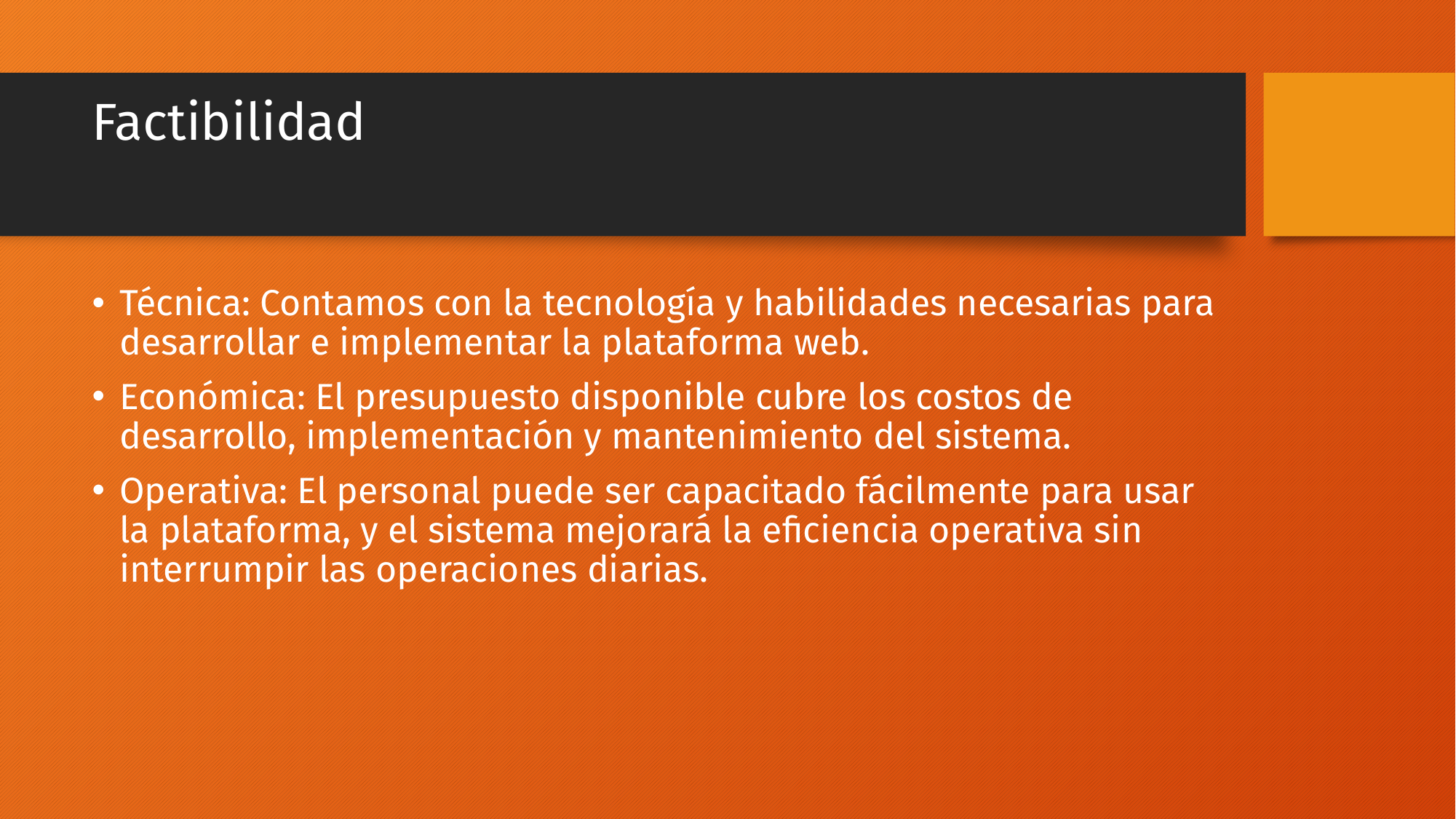

# Factibilidad
Técnica: Contamos con la tecnología y habilidades necesarias para desarrollar e implementar la plataforma web.
Económica: El presupuesto disponible cubre los costos de desarrollo, implementación y mantenimiento del sistema.
Operativa: El personal puede ser capacitado fácilmente para usar la plataforma, y el sistema mejorará la eficiencia operativa sin interrumpir las operaciones diarias.